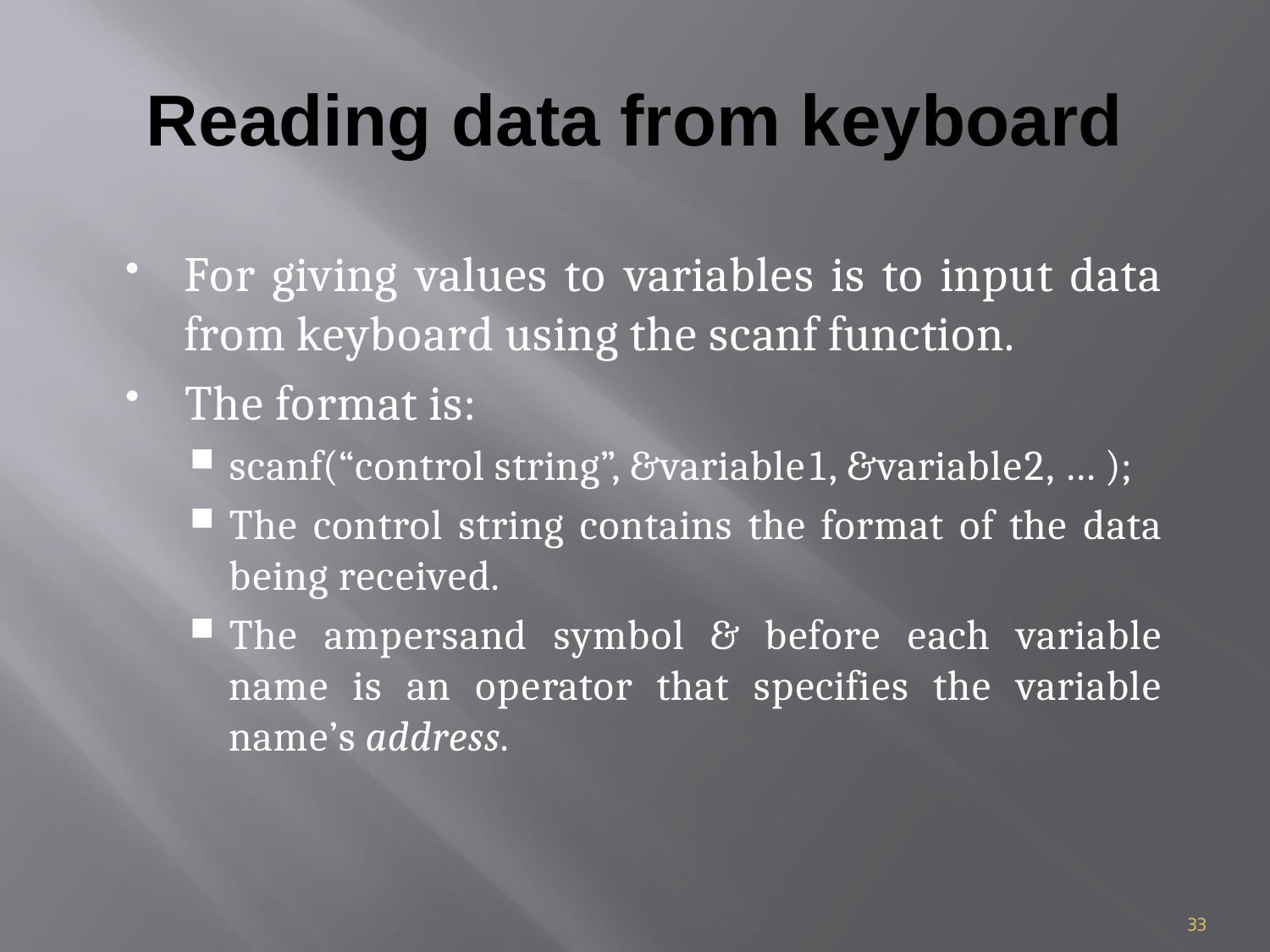

# Reading data from keyboard
For giving values to variables is to input data from keyboard using the scanf function.
The format is:
scanf(“control string”, &variable1, &variable2, … );
The control string contains the format of the data being received.
The ampersand symbol & before each variable name is an operator that specifies the variable name’s address.
33